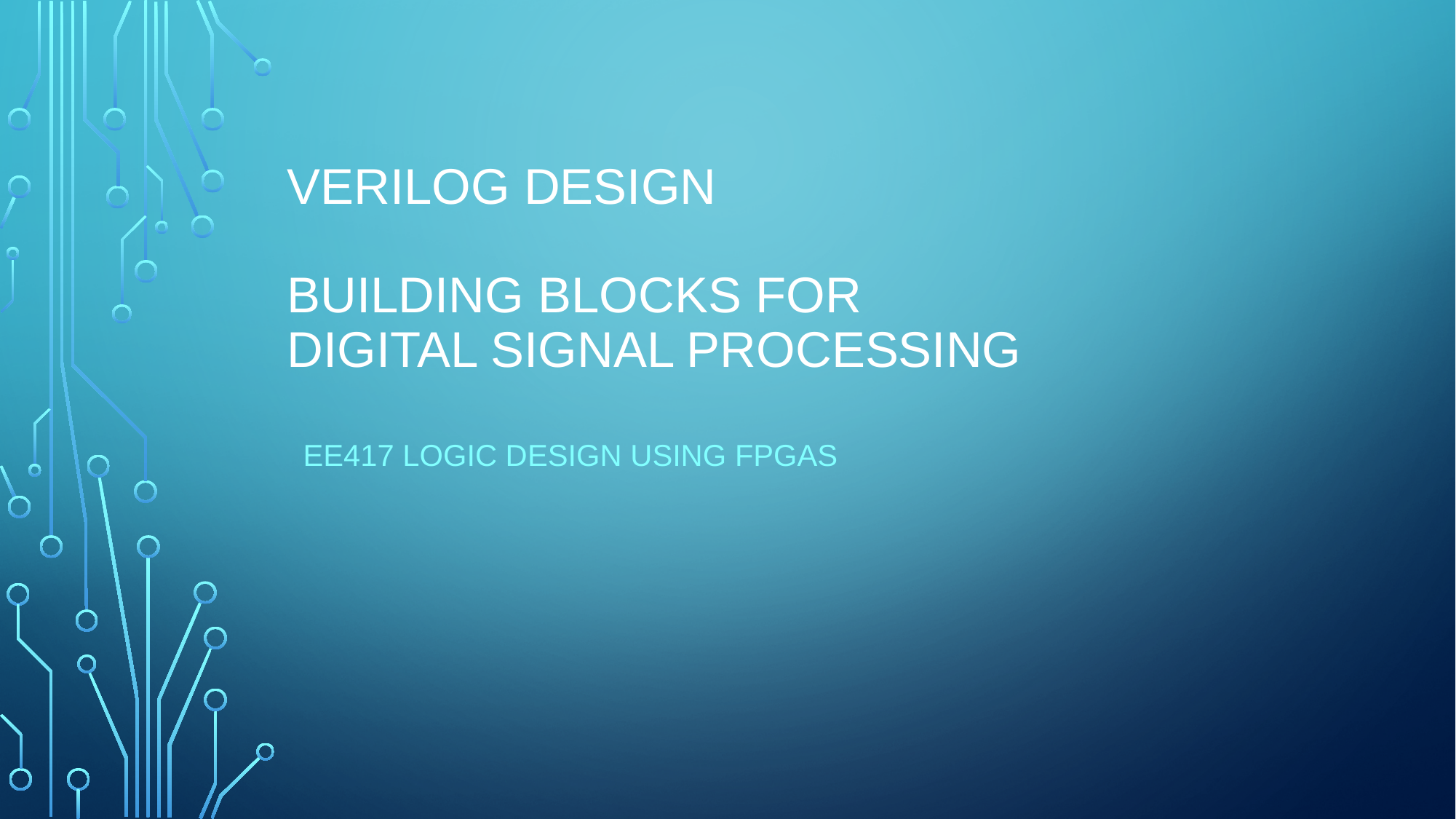

# Verilog Design Building Blocks for Digital Signal Processing
EE417 Logic Design Using FPGAs